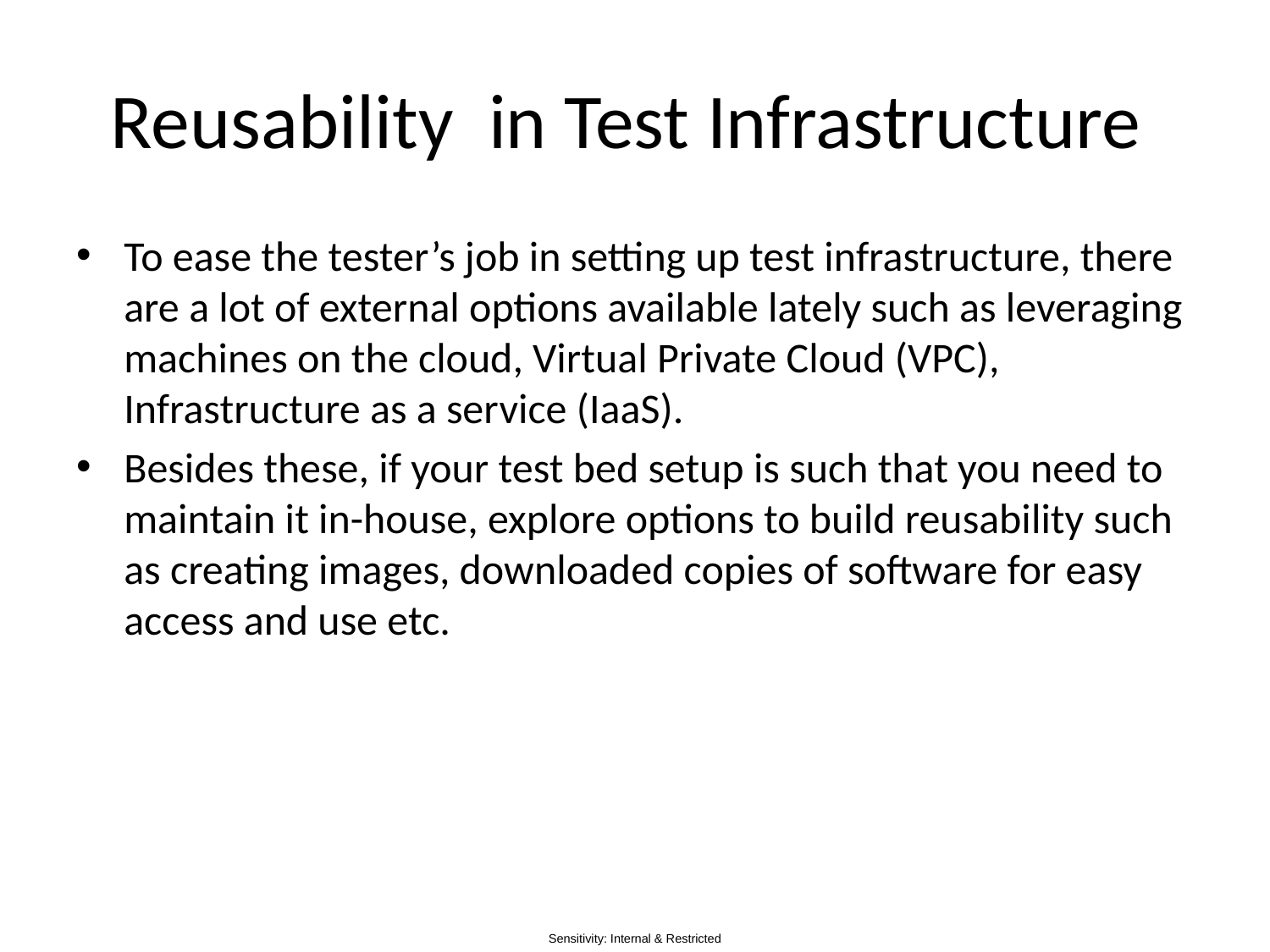

# Reusability  in Test Infrastructure
To ease the tester’s job in setting up test infrastructure, there are a lot of external options available lately such as leveraging machines on the cloud, Virtual Private Cloud (VPC), Infrastructure as a service (IaaS).
Besides these, if your test bed setup is such that you need to maintain it in-house, explore options to build reusability such as creating images, downloaded copies of software for easy access and use etc.